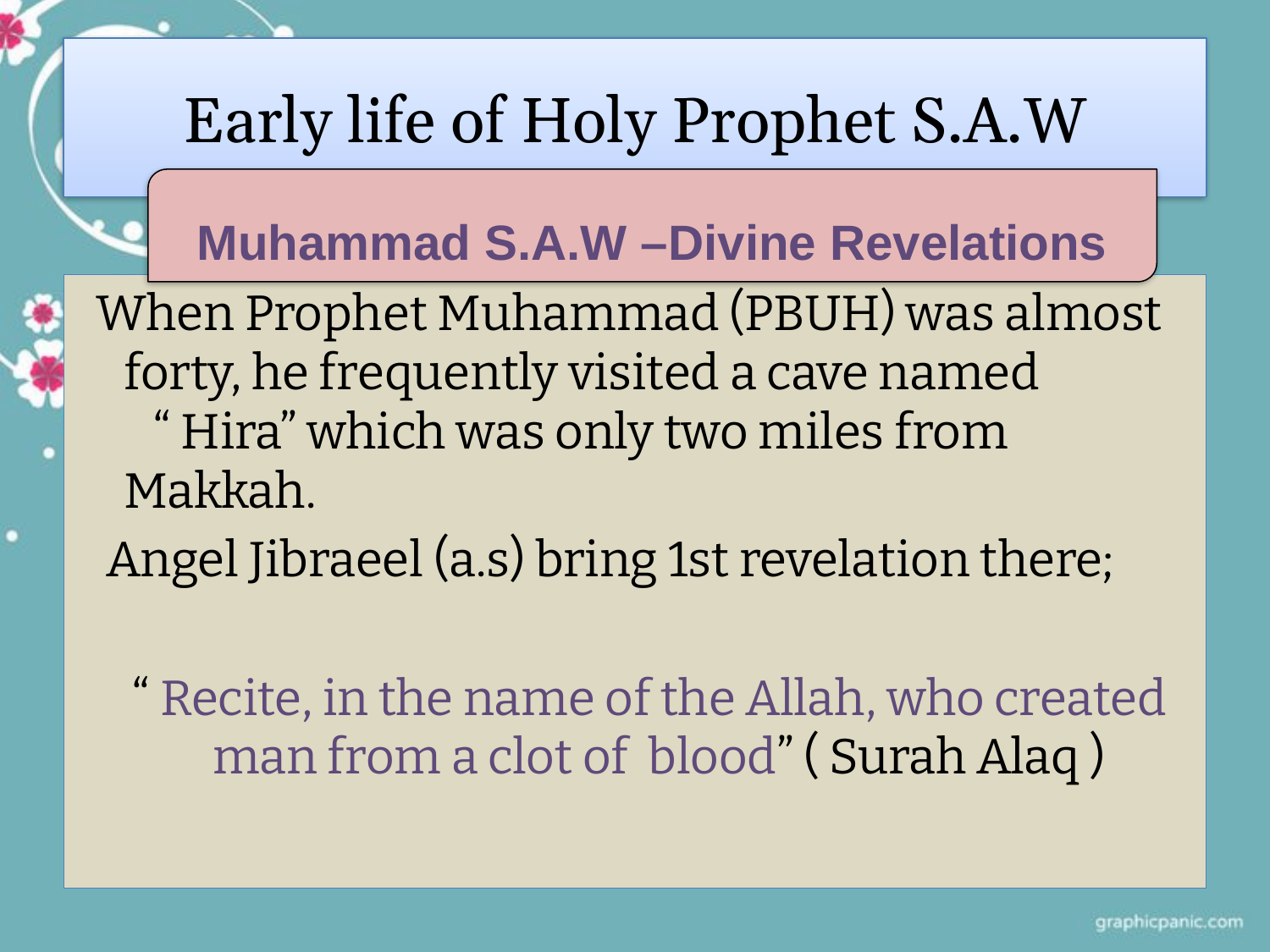

# Early life of Holy Prophet S.A.W
Muhammad S.A.W –Divine Revelations
  When Prophet Muhammad (PBUH) was almost forty, he frequently visited a cave named                   “ Hira” which was only two miles from Makkah.
   Angel Jibraeel (a.s) bring 1st revelation there;

   “ Recite, in the name of the Allah, who created man from a clot of  blood” ( Surah Alaq )